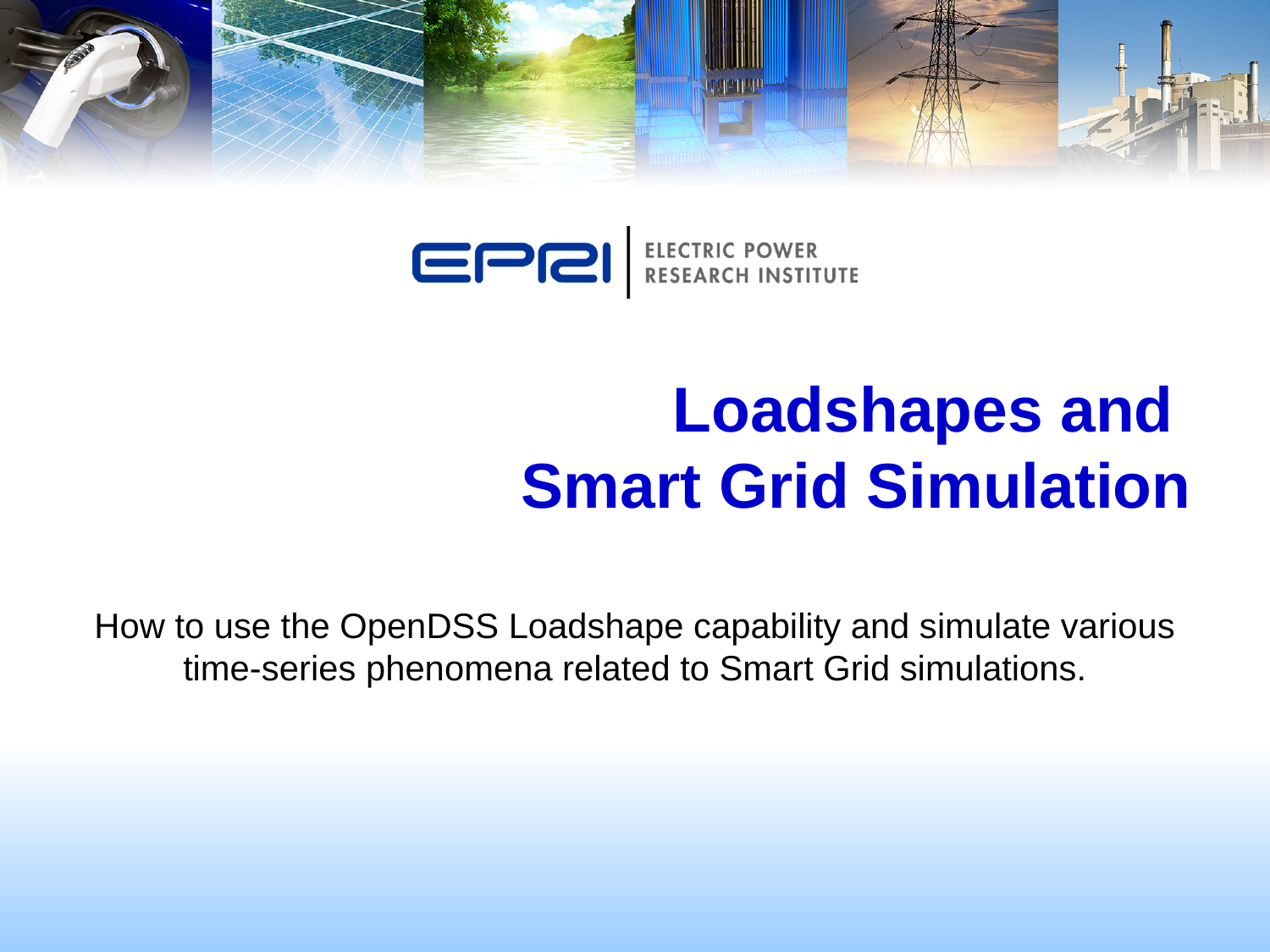

# Loadshapes and Smart Grid Simulation
How to use the OpenDSS Loadshape capability and simulate various time-series phenomena related to Smart Grid simulations.